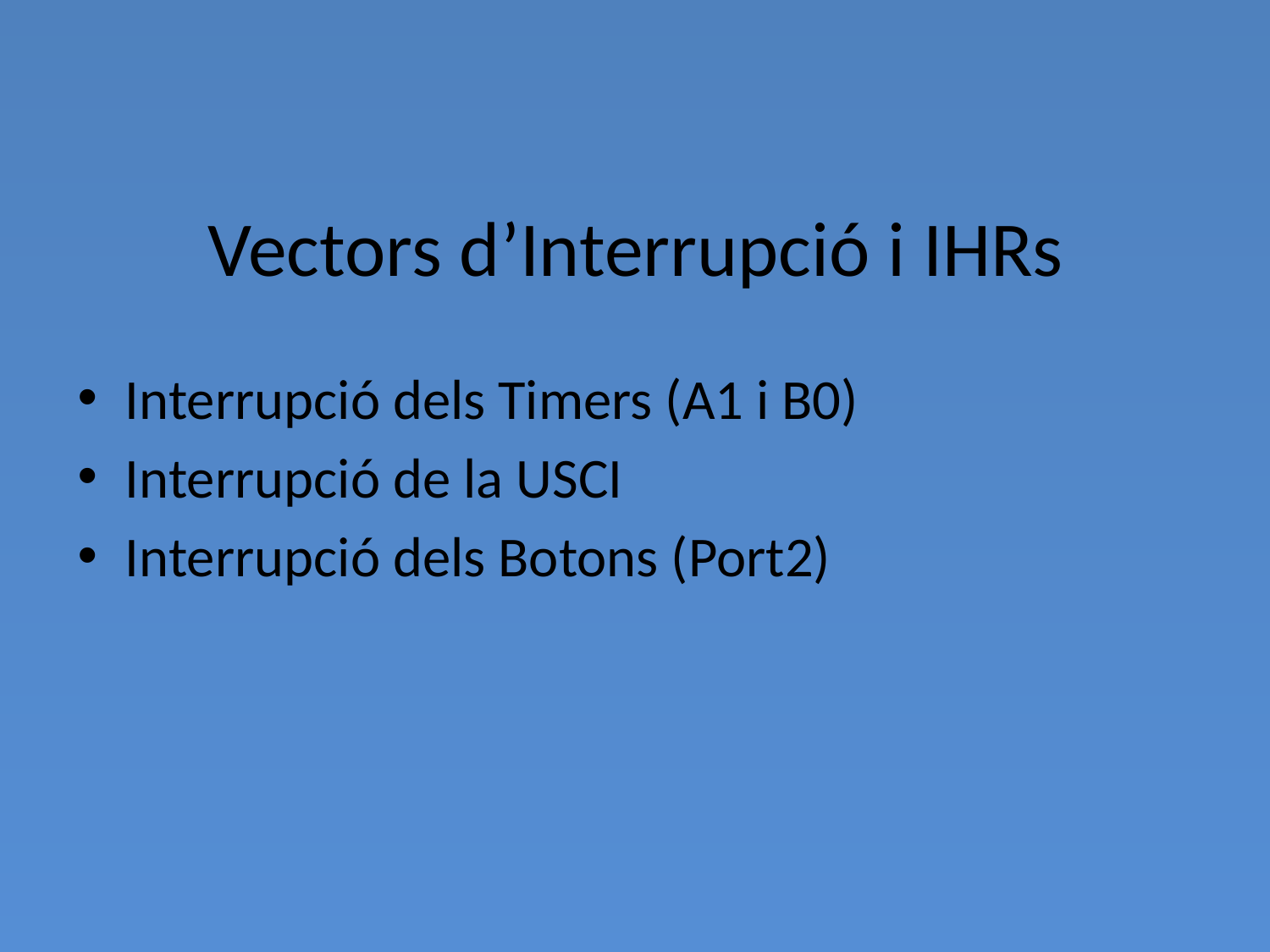

# Vectors d’Interrupció i IHRs
Interrupció dels Timers (A1 i B0)
Interrupció de la USCI
Interrupció dels Botons (Port2)